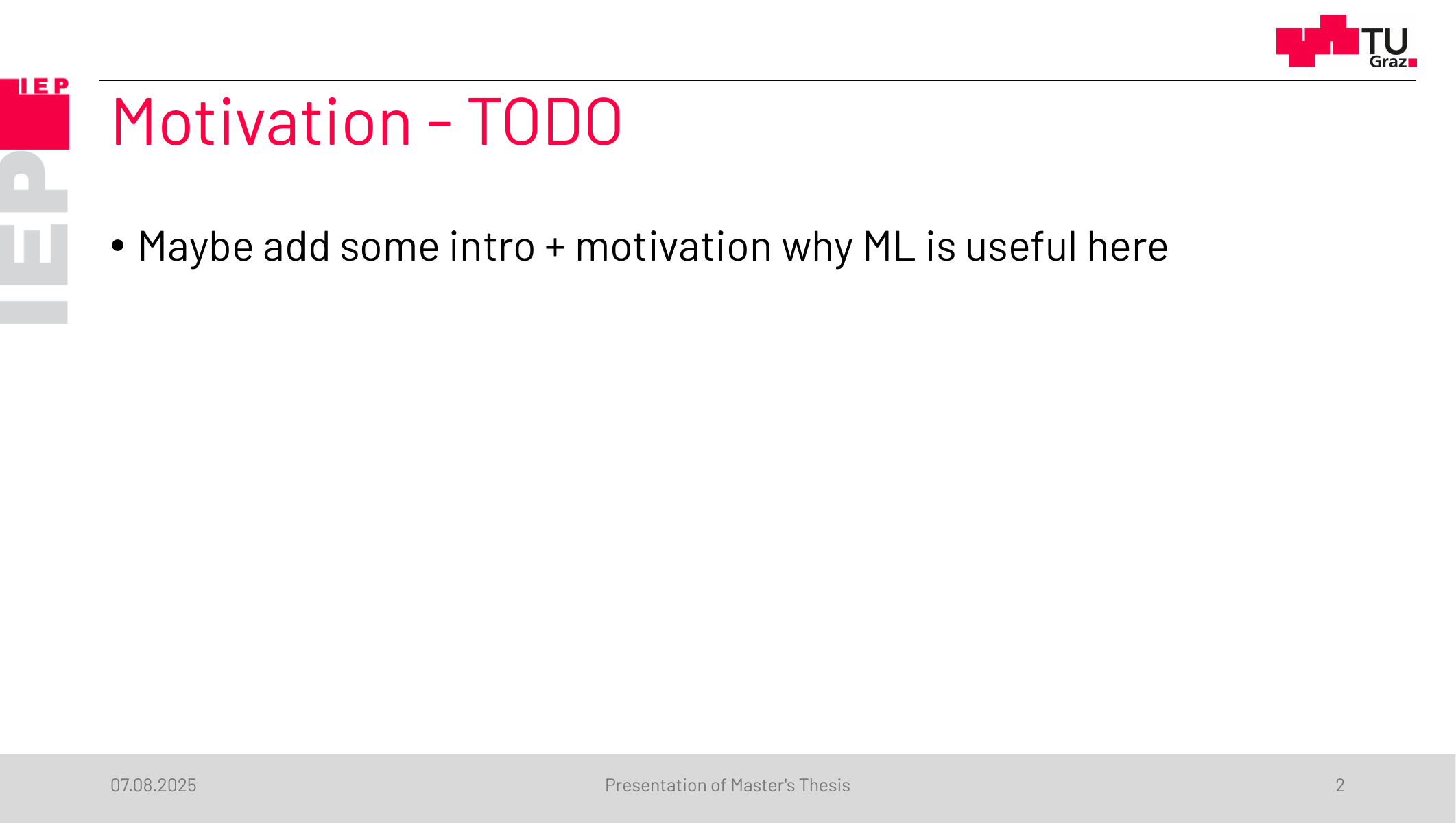

# Motivation - TODO
Maybe add some intro + motivation why ML is useful here
07.08.2025
Presentation of Master's Thesis
2